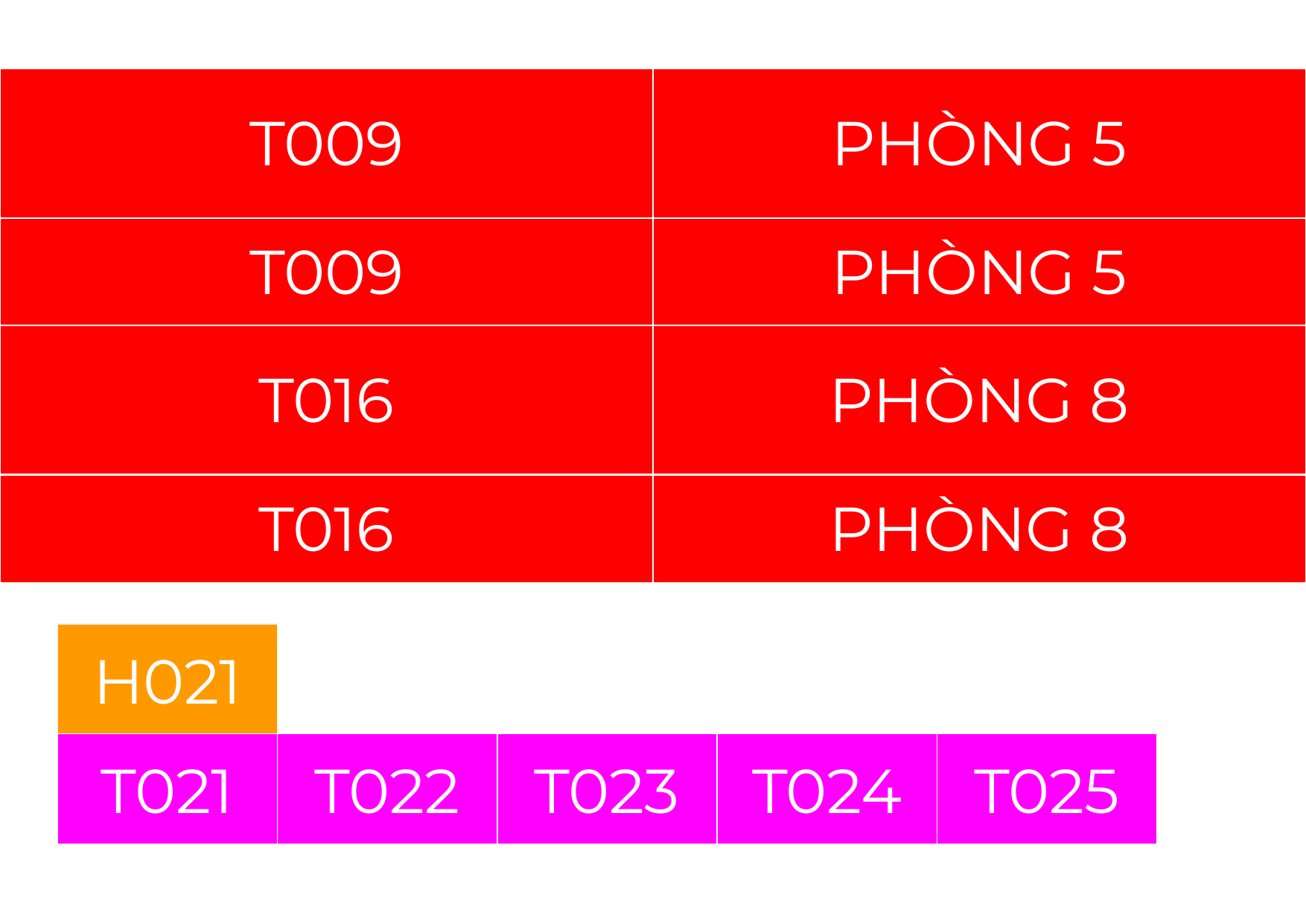

| T009 | PHÒNG 5 |
| --- | --- |
| T009 | PHÒNG 5 |
| --- | --- |
| T016 | PHÒNG 8 |
| --- | --- |
| T016 | PHÒNG 8 |
| --- | --- |
H021
T021
T022
T023
T024
T025